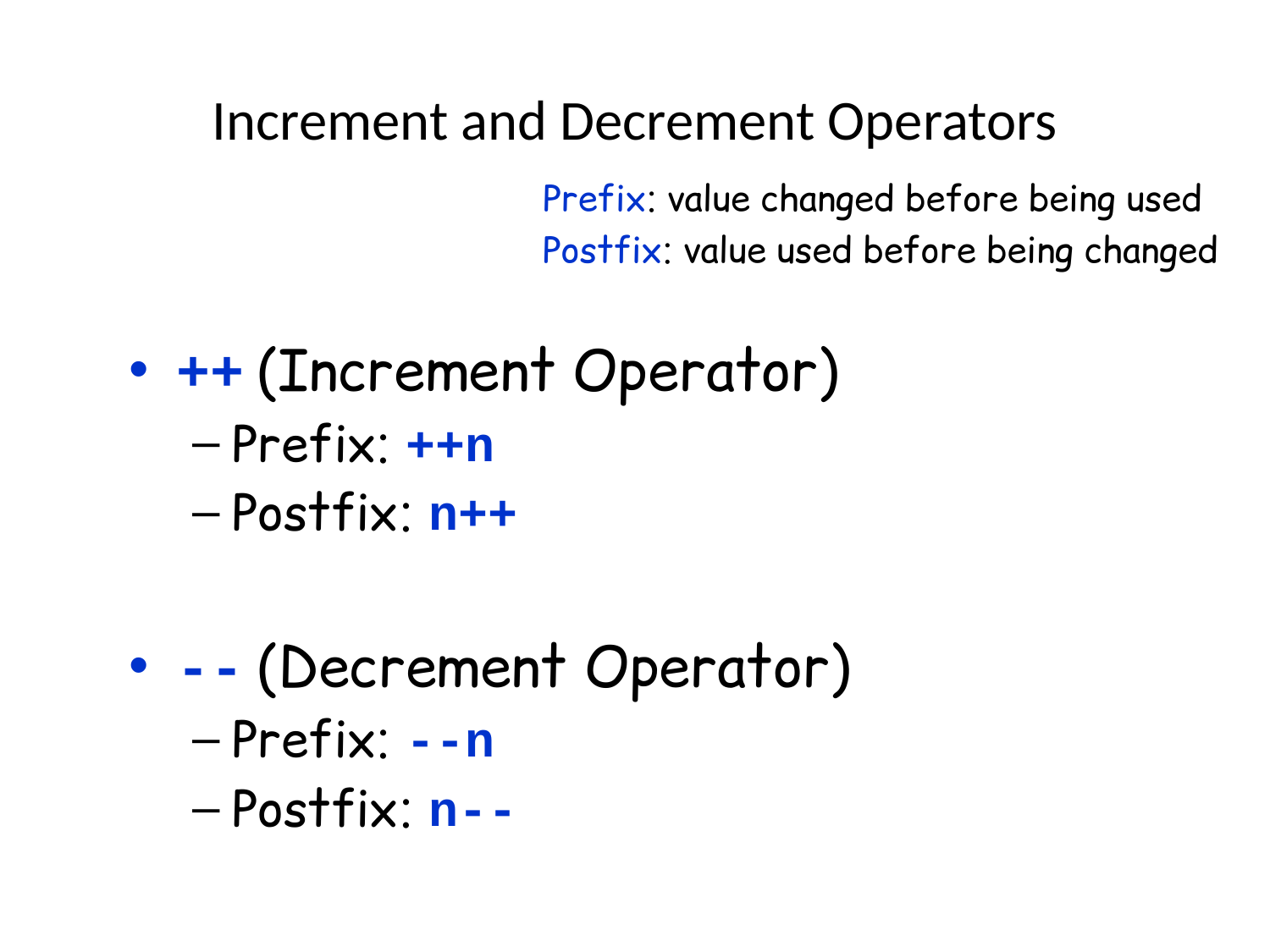

# Increment and Decrement Operators
Prefix: value changed before being used
Postfix: value used before being changed
++ (Increment Operator)
Prefix: ++n
Postfix: n++

-- (Decrement Operator)
Prefix: --n
Postfix: n--